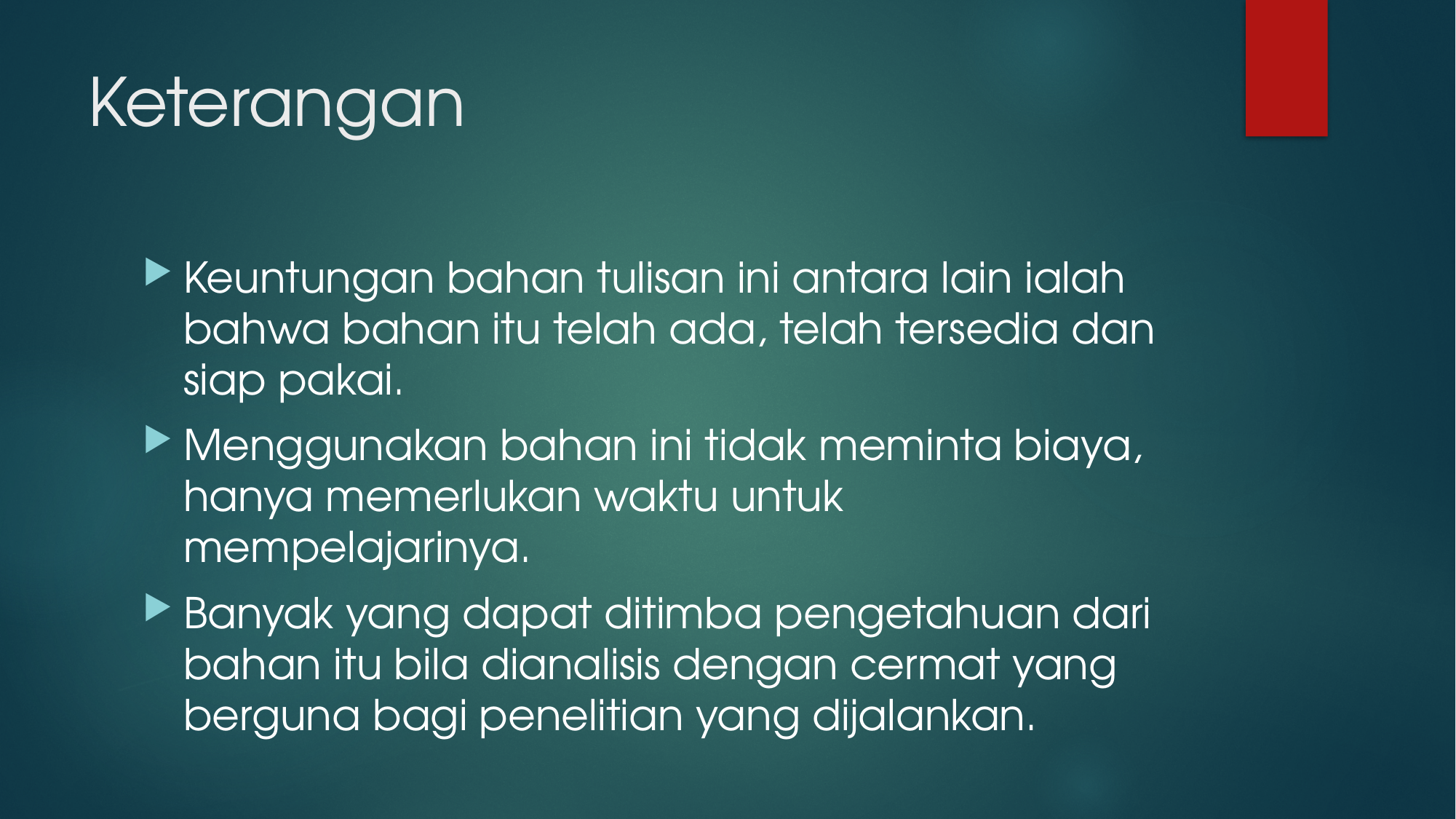

# Keterangan
Keuntungan bahan tulisan ini antara lain ialah bahwa bahan itu telah ada, telah tersedia dan siap pakai.
Menggunakan bahan ini tidak meminta biaya, hanya memerlukan waktu untuk mempelajarinya.
Banyak yang dapat ditimba pengetahuan dari bahan itu bila dianalisis dengan cermat yang berguna bagi penelitian yang dijalankan.